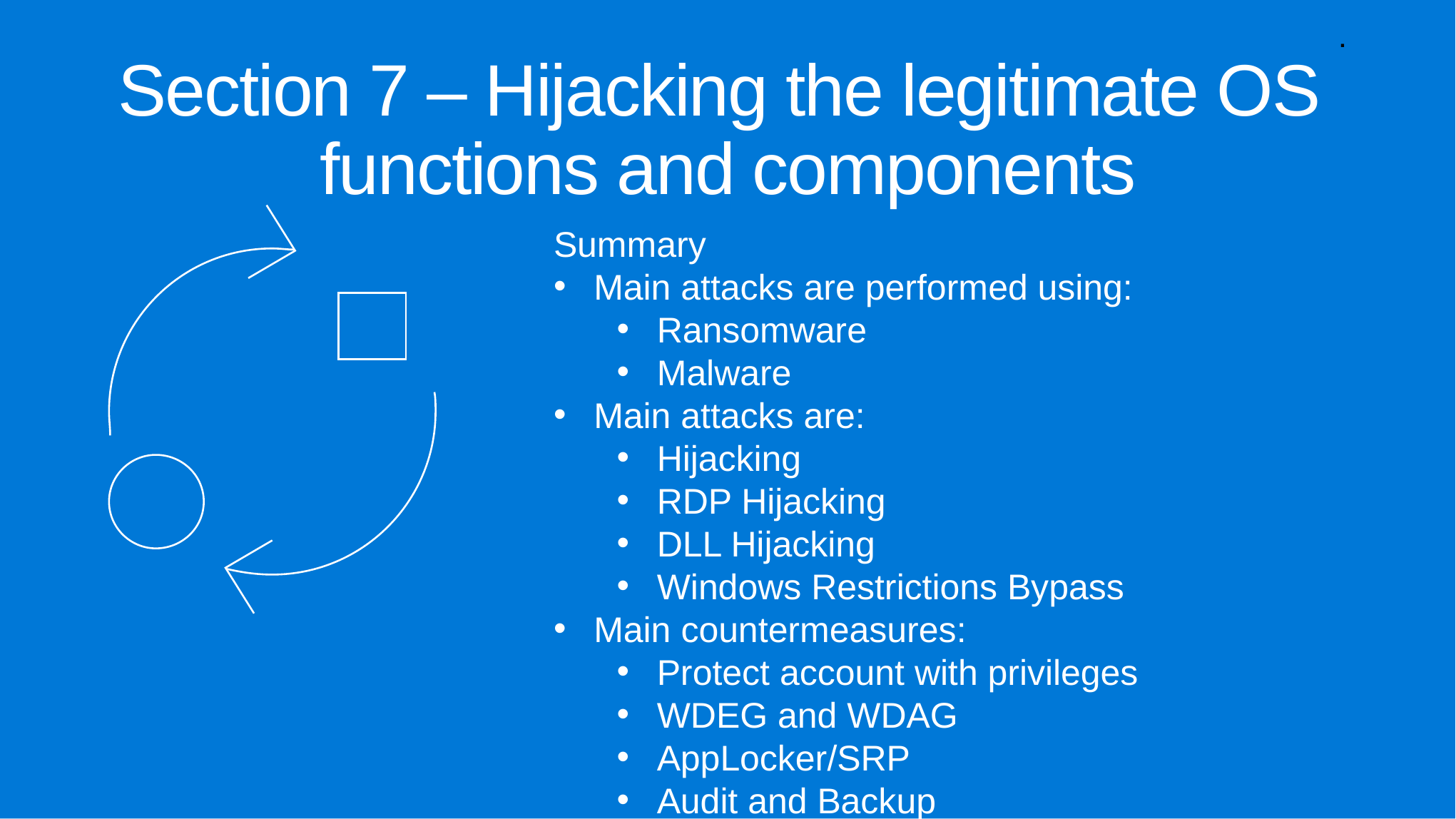

.
Section 7 – Hijacking the legitimate OS  functions and components

Summary
Main attacks are performed using:
Ransomware
Malware
Main attacks are:
Hijacking
RDP Hijacking
DLL Hijacking
Windows Restrictions Bypass
Main countermeasures:
Protect account with privileges
WDEG and WDAG
AppLocker/SRP
Audit and Backup